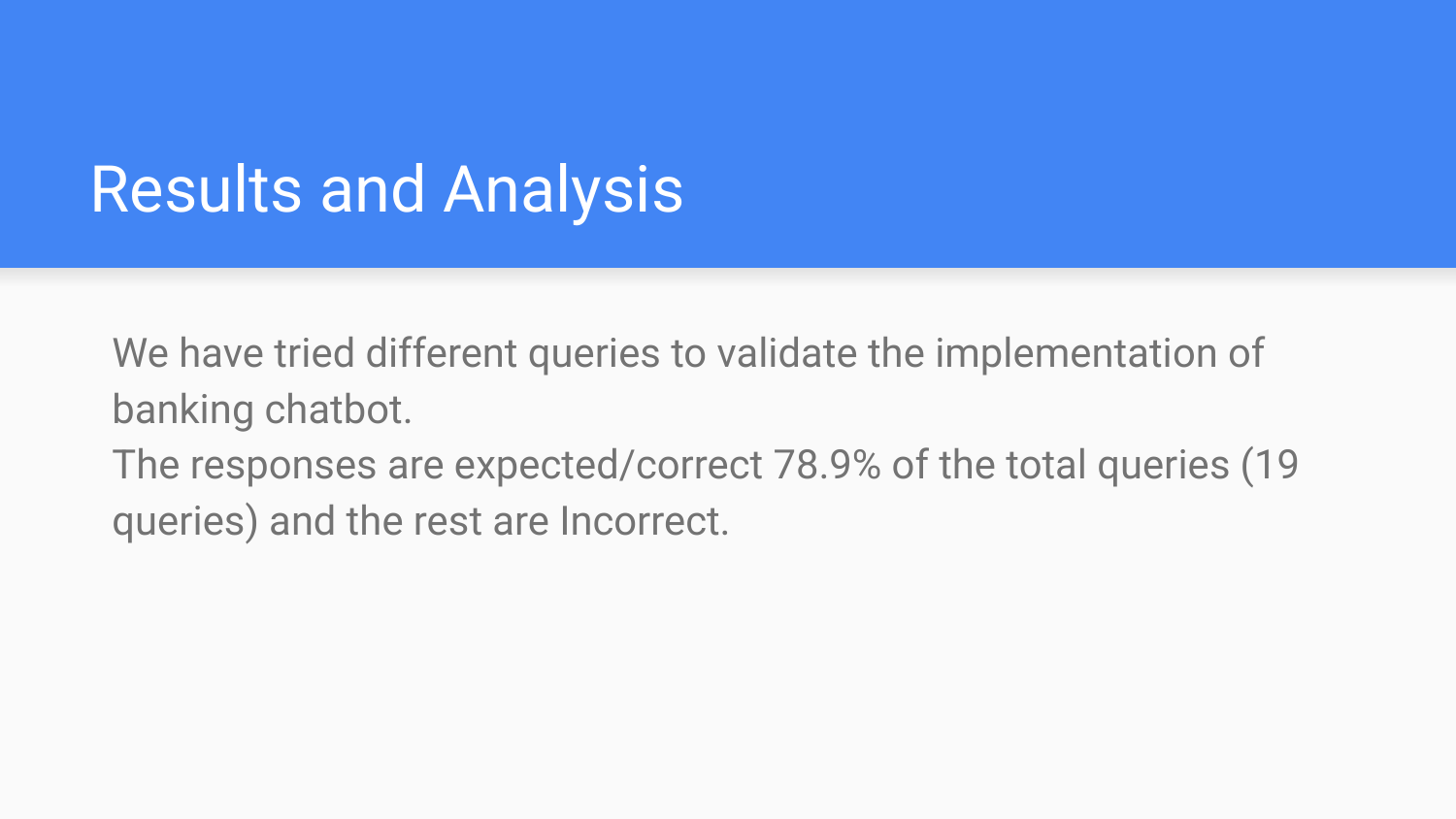

# Results and Analysis
We have tried different queries to validate the implementation of banking chatbot.
The responses are expected/correct 78.9% of the total queries (19 queries) and the rest are Incorrect.